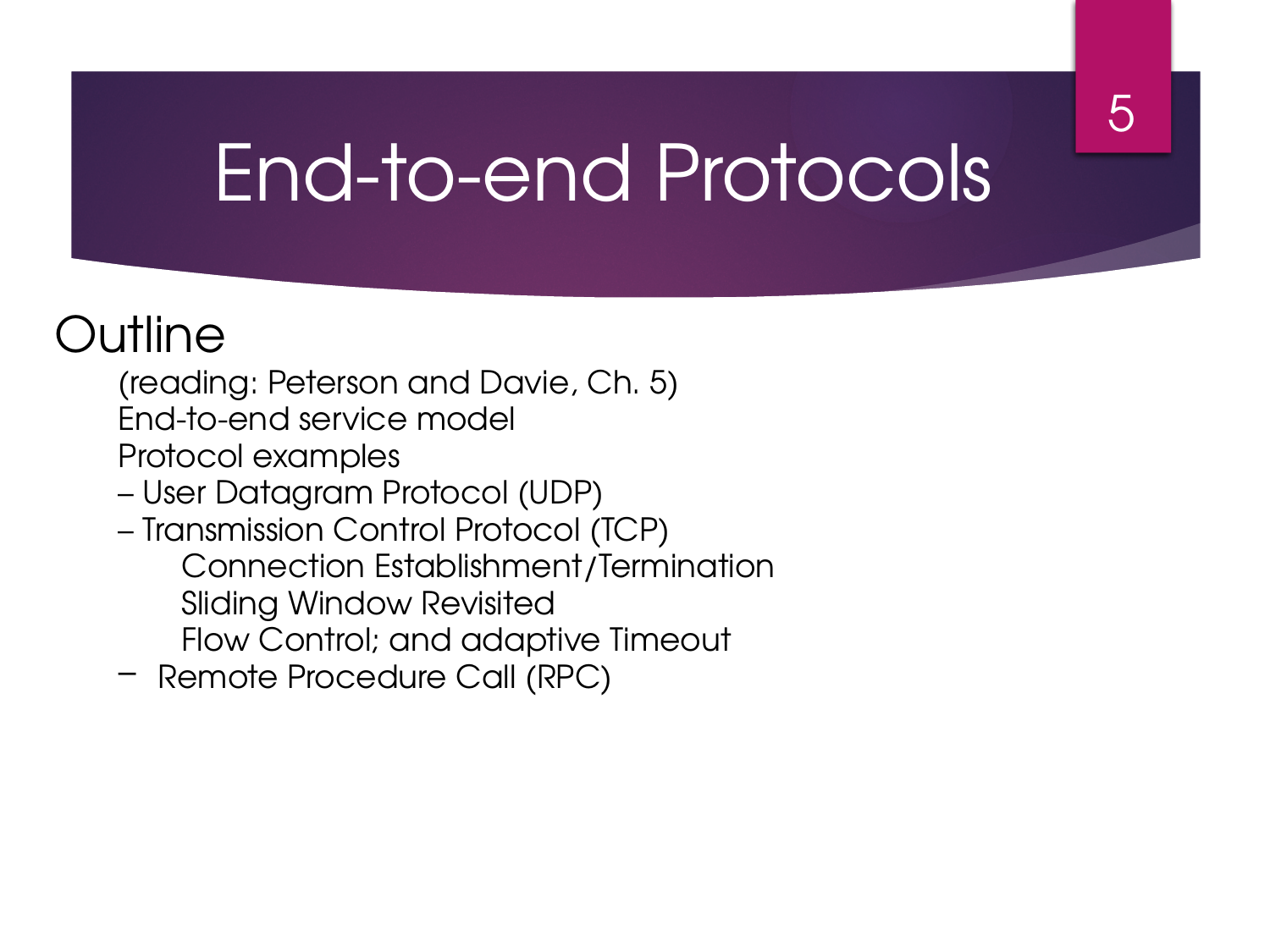

5
End-to-end Protocols
Outline
(reading: Peterson and Davie, Ch. 5)
End-to-end service model
Protocol examples
– User Datagram Protocol (UDP)
– Transmission Control Protocol (TCP)
Connection Establishment/Termination
Sliding Window Revisited
Flow Control; and adaptive Timeout
Remote Procedure Call (RPC)